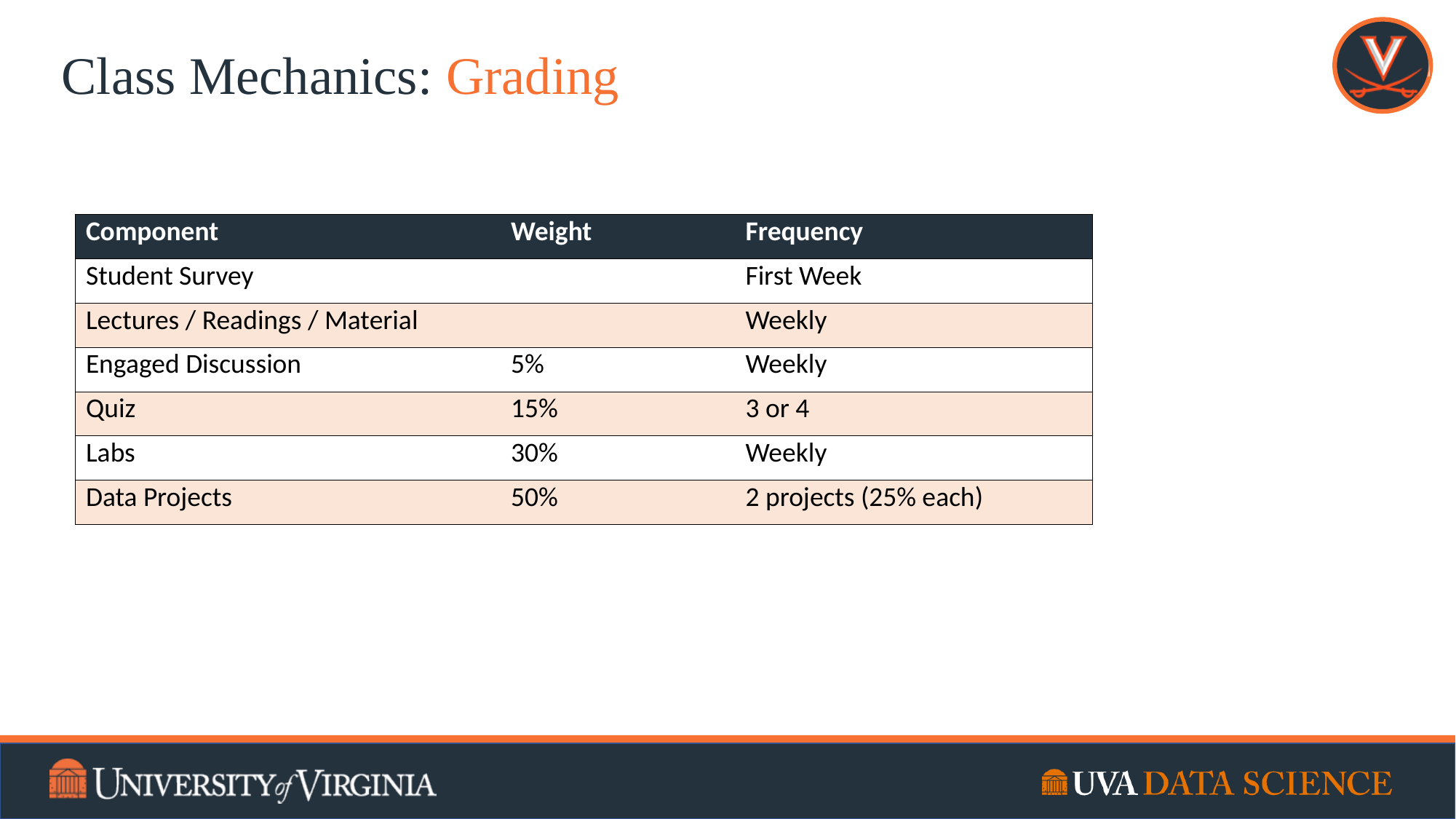

# Class Mechanics: Grading
| Component | Weight | Frequency |
| --- | --- | --- |
| Student Survey |  | First Week |
| Lectures / Readings / Material |  | Weekly |
| Engaged Discussion | 5% | Weekly |
| Quiz | 15% | 3 or 4 |
| Labs | 30% | Weekly |
| Data Projects | 50% | 2 projects (25% each) |